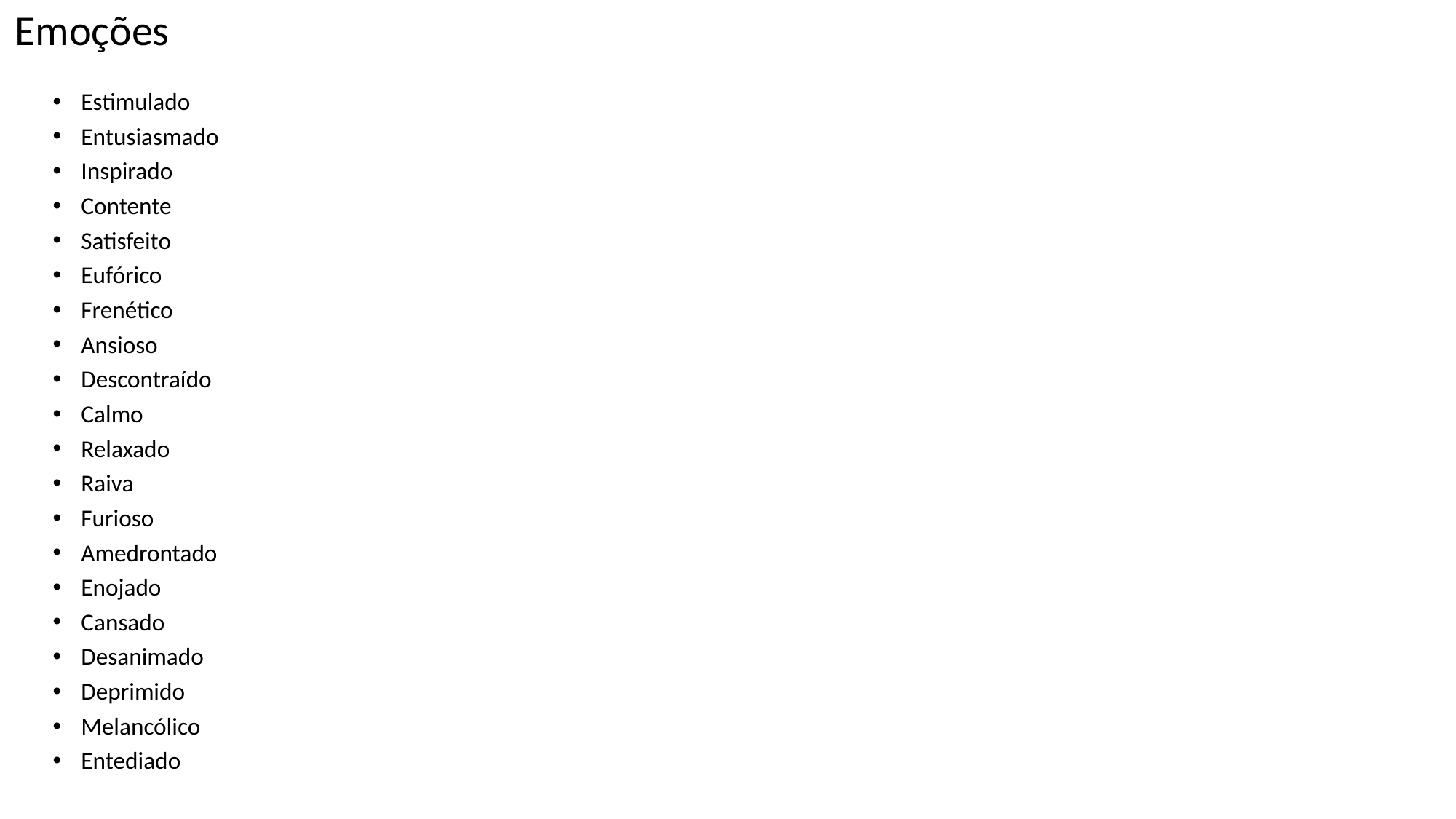

# Emoções
Estimulado
Entusiasmado
Inspirado
Contente
Satisfeito
Eufórico
Frenético
Ansioso
Descontraído
Calmo
Relaxado
Raiva
Furioso
Amedrontado
Enojado
Cansado
Desanimado
Deprimido
Melancólico
Entediado